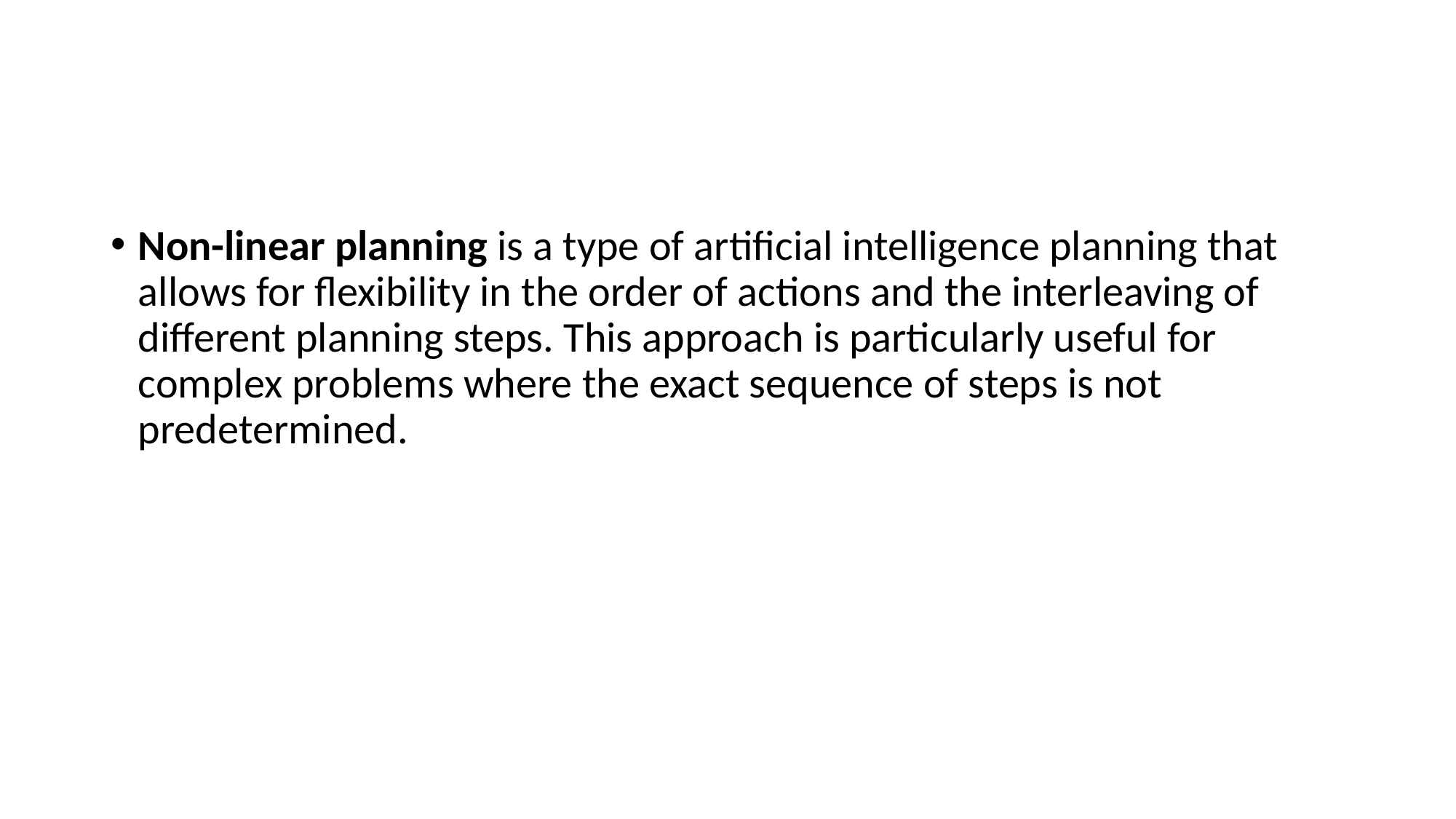

Non-linear planning is a type of artificial intelligence planning that allows for flexibility in the order of actions and the interleaving of different planning steps. This approach is particularly useful for complex problems where the exact sequence of steps is not predetermined.